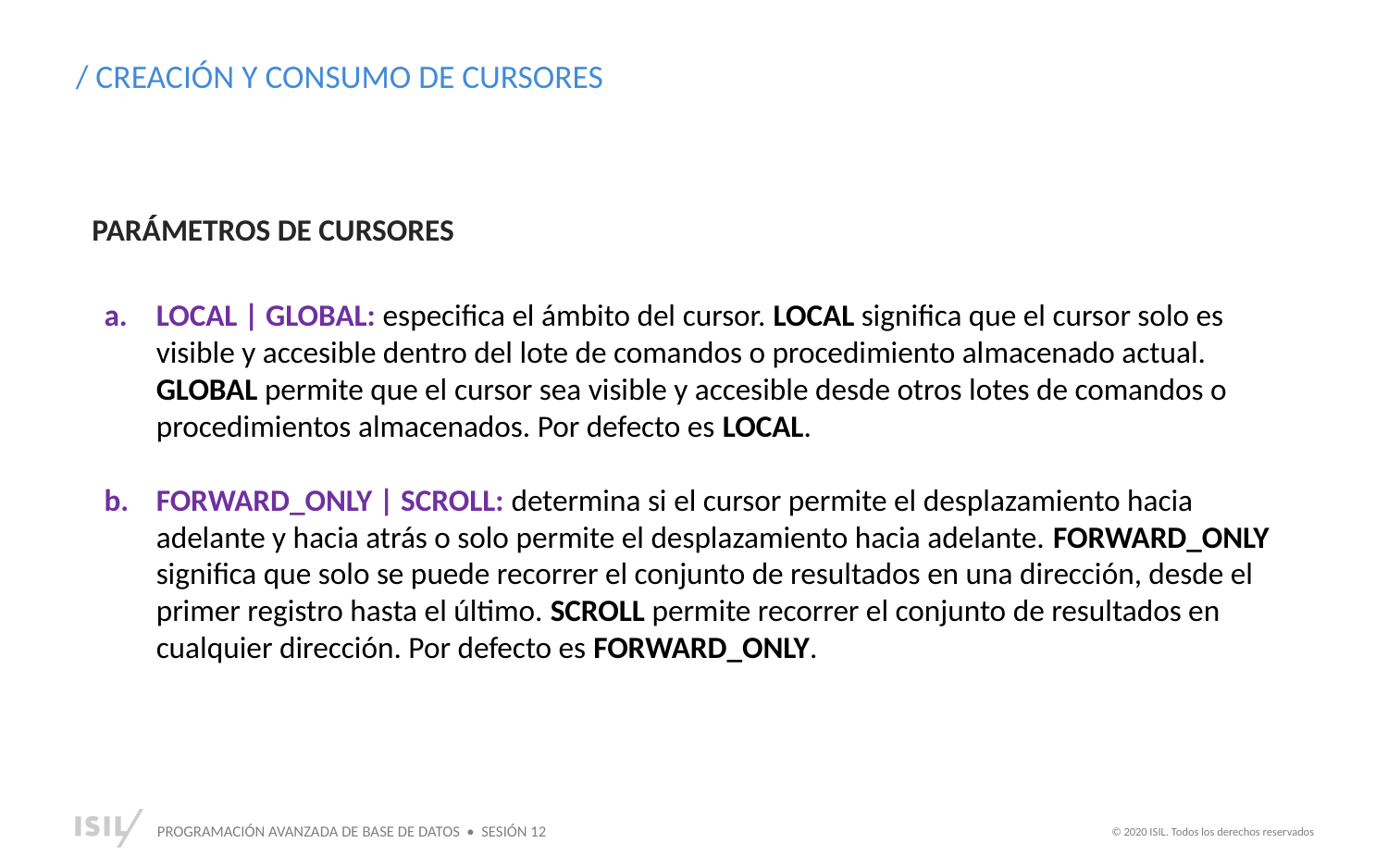

/ CREACIÓN Y CONSUMO DE CURSORES
PARÁMETROS DE CURSORES
LOCAL | GLOBAL: especifica el ámbito del cursor. LOCAL significa que el cursor solo es visible y accesible dentro del lote de comandos o procedimiento almacenado actual. GLOBAL permite que el cursor sea visible y accesible desde otros lotes de comandos o procedimientos almacenados. Por defecto es LOCAL.

FORWARD_ONLY | SCROLL: determina si el cursor permite el desplazamiento hacia adelante y hacia atrás o solo permite el desplazamiento hacia adelante. FORWARD_ONLY significa que solo se puede recorrer el conjunto de resultados en una dirección, desde el primer registro hasta el último. SCROLL permite recorrer el conjunto de resultados en cualquier dirección. Por defecto es FORWARD_ONLY.